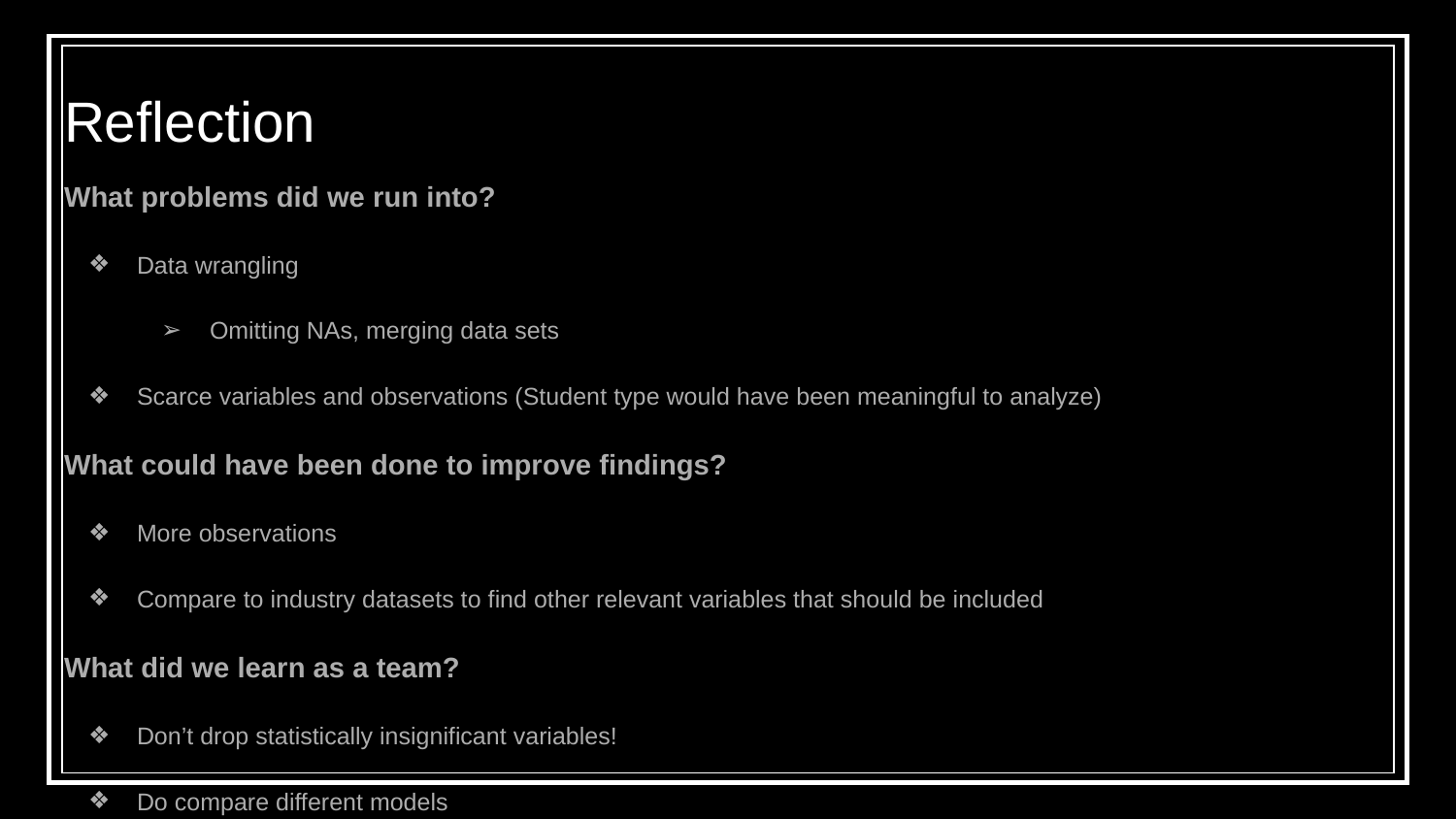

# Reflection
What problems did we run into?
Data wrangling
Omitting NAs, merging data sets
Scarce variables and observations (Student type would have been meaningful to analyze)
What could have been done to improve findings?
More observations
Compare to industry datasets to find other relevant variables that should be included
What did we learn as a team?
Don’t drop statistically insignificant variables!
Do compare different models
Don’t be to over excited about all the variables you have
Understand what problem you are trying to solve